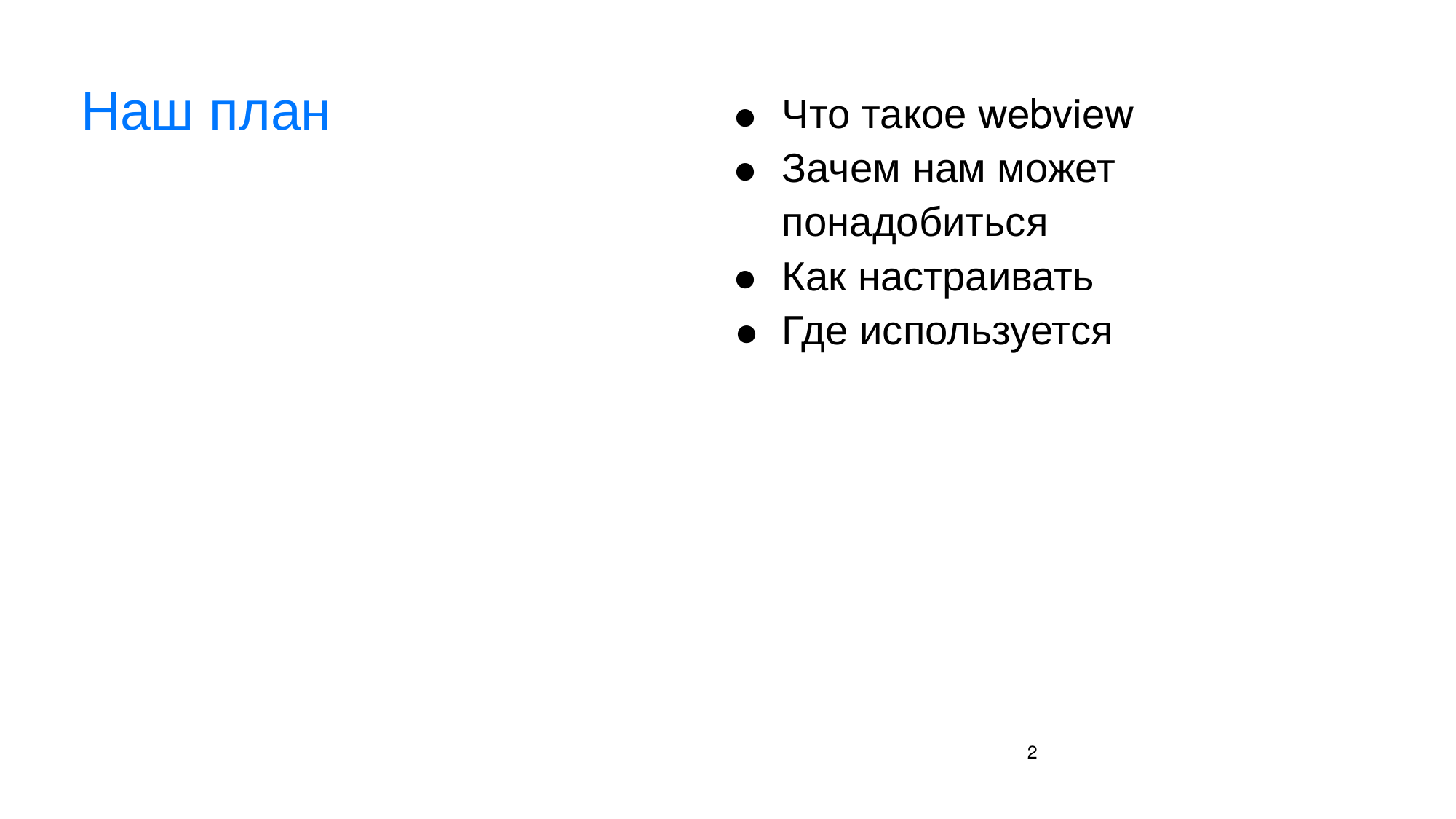

# Наш план
Что такое webview
Зачем нам может понадобиться
Как настраивать
Где используется
2